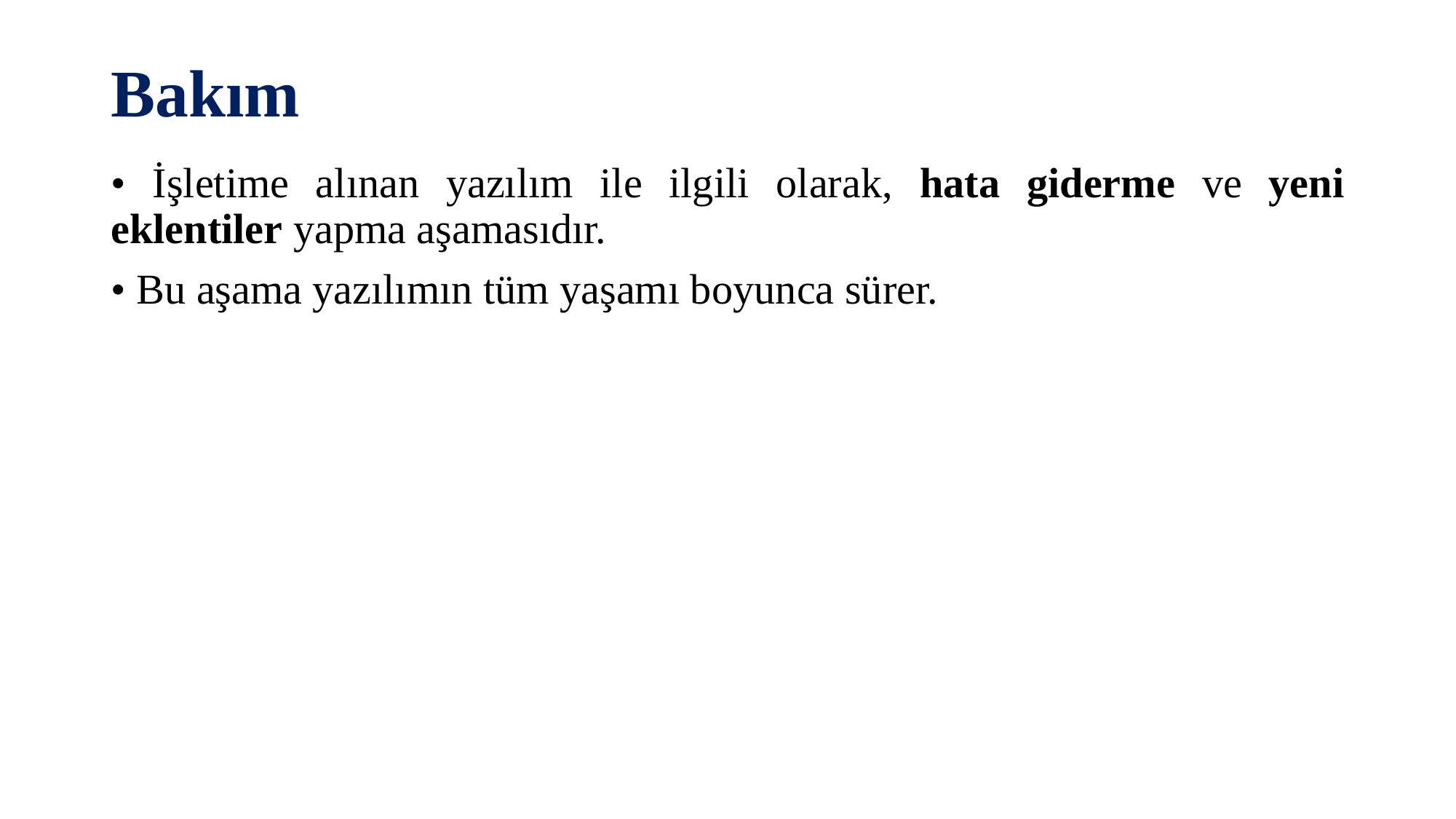

# Bakım
• İşletime alınan yazılım ile ilgili olarak, hata giderme ve yeni eklentiler yapma aşamasıdır.
• Bu aşama yazılımın tüm yaşamı boyunca sürer.